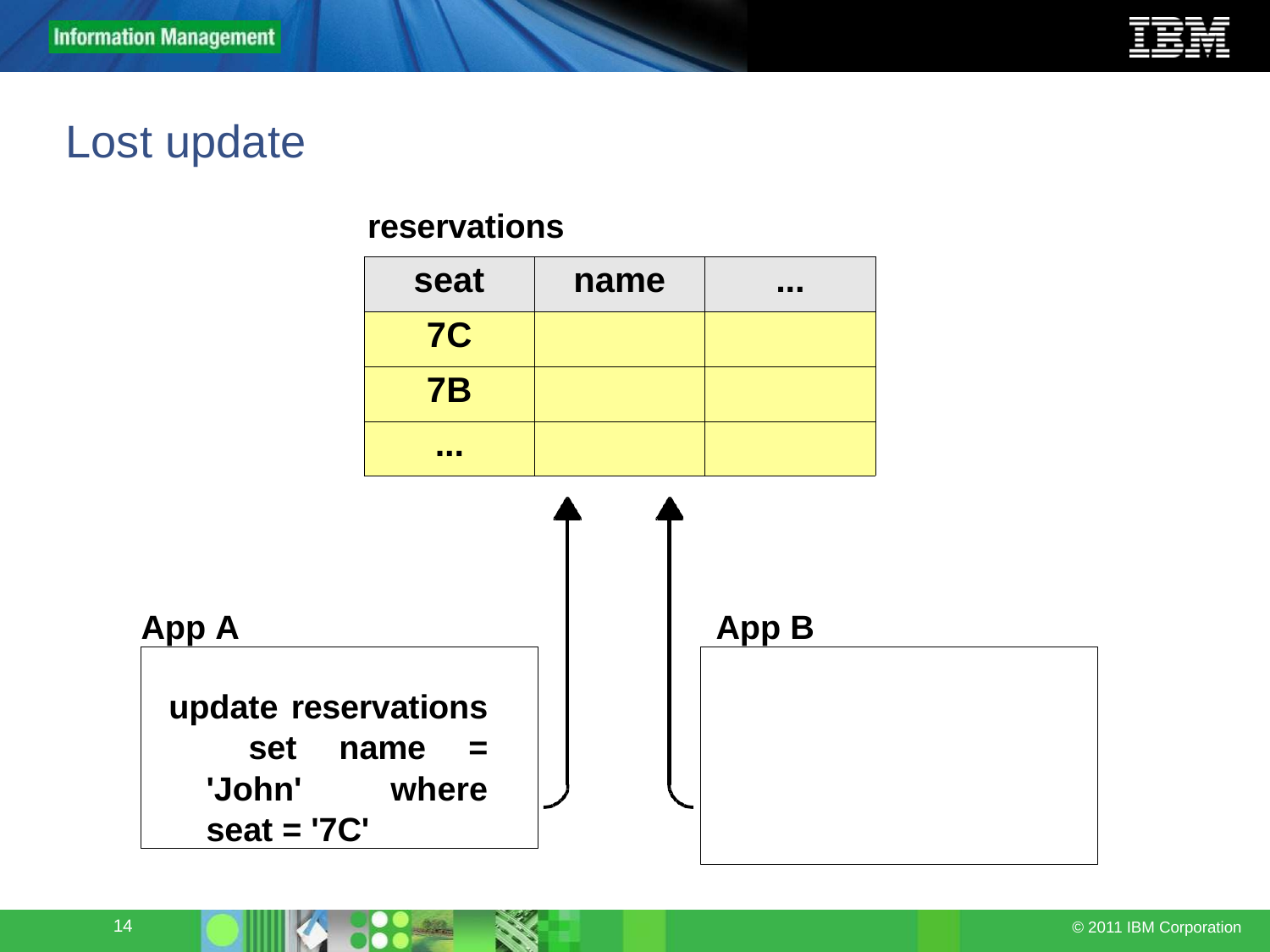

# Lost update
reservations
| seat | name | ... |
| --- | --- | --- |
| 7C |  |  |
| 7B |  |  |
| ... |  |  |

App A
App B

update reservations  set name = 'John'  where seat = '7C'

14
© 2011 IBM Corporation